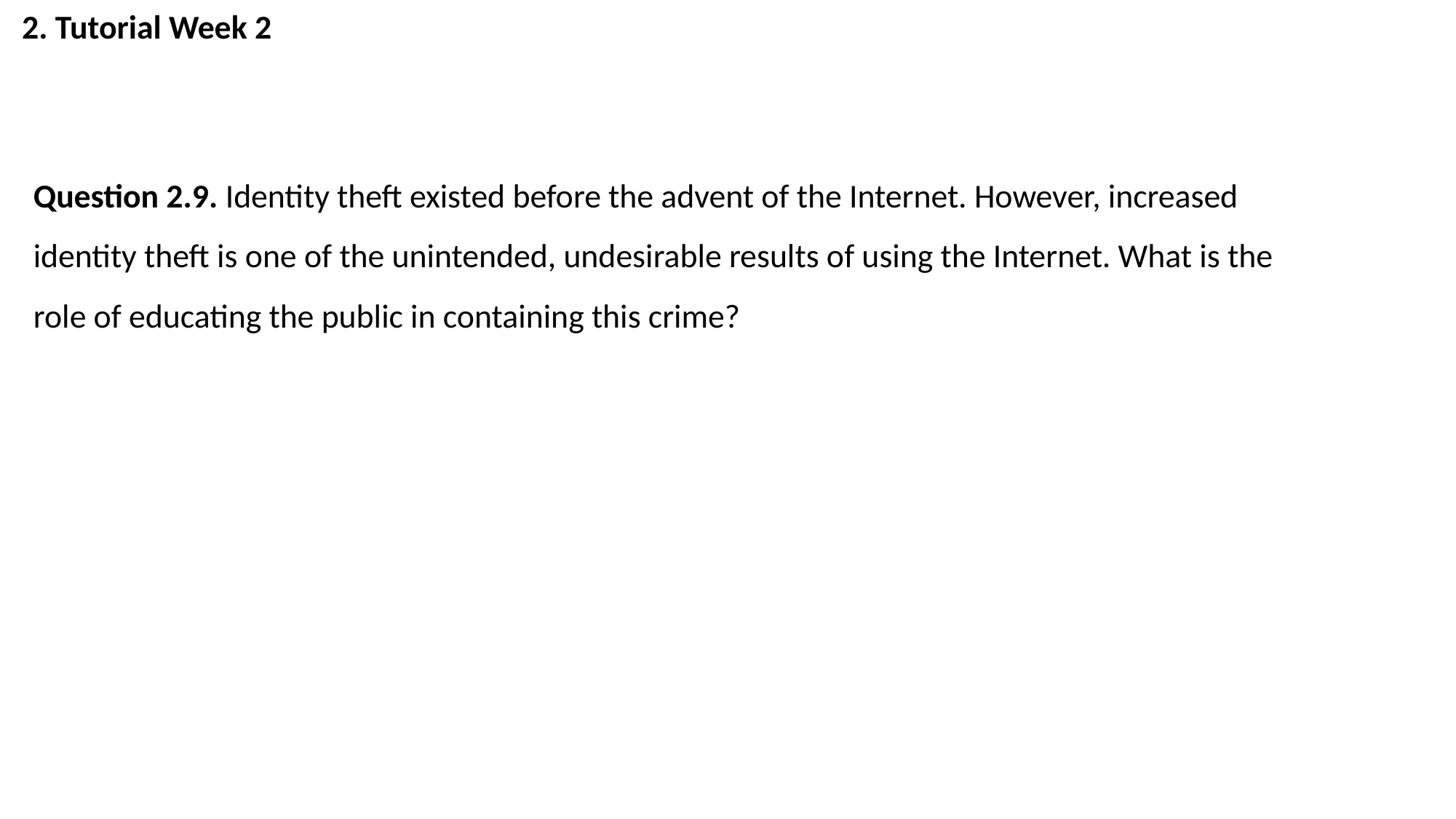

2. Tutorial Week 2
Question 2.9. Identity theft existed before the advent of the Internet. However, increased
identity theft is one of the unintended, undesirable results of using the Internet. What is the
role of educating the public in containing this crime?